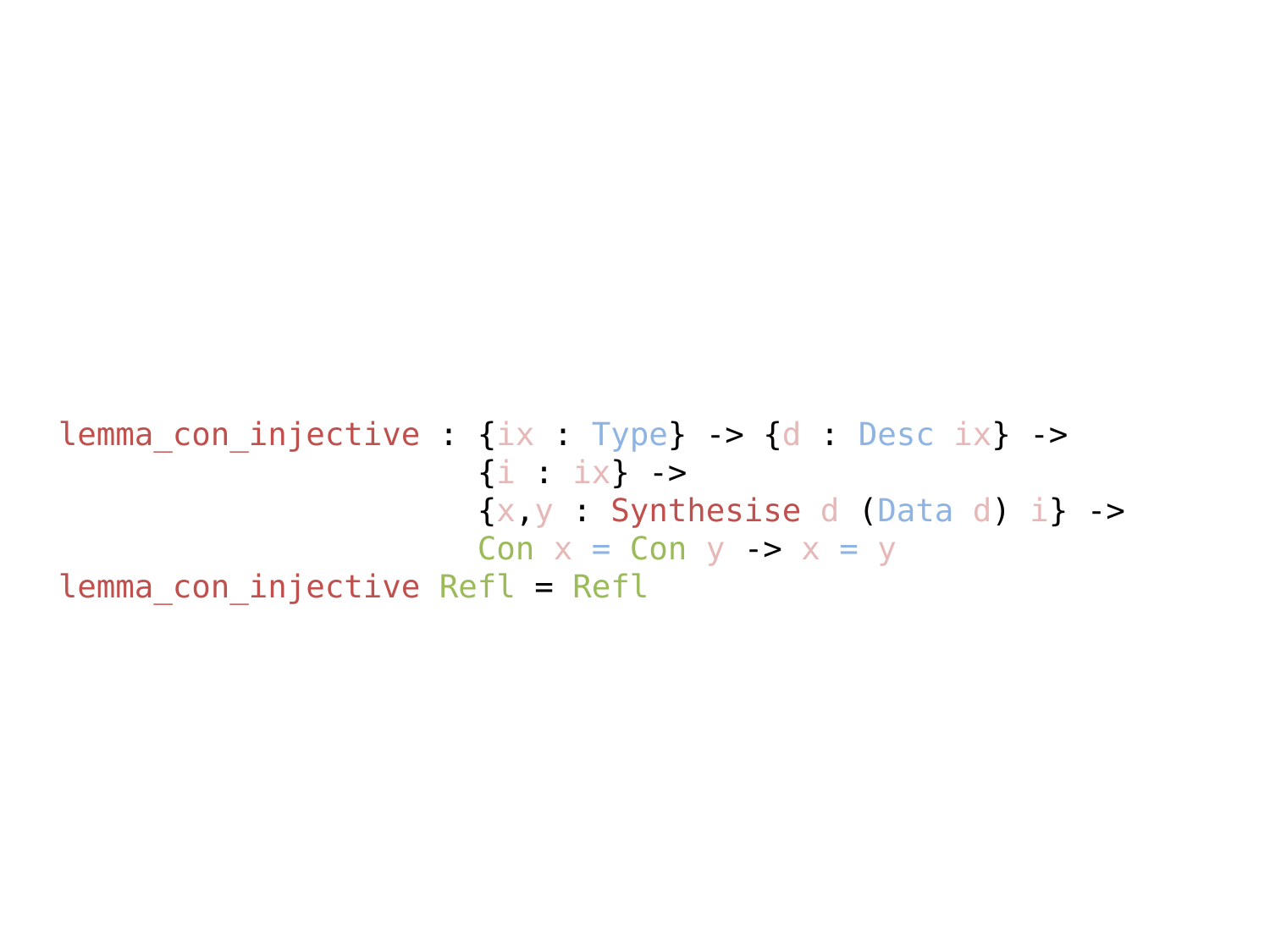

lemma_con_injective : {ix : Type} -> {d : Desc ix} ->
                      {i : ix} ->
                      {x,y : Synthesise d (Data d) i} ->
                      Con x = Con y -> x = y
lemma_con_injective Refl = Refl